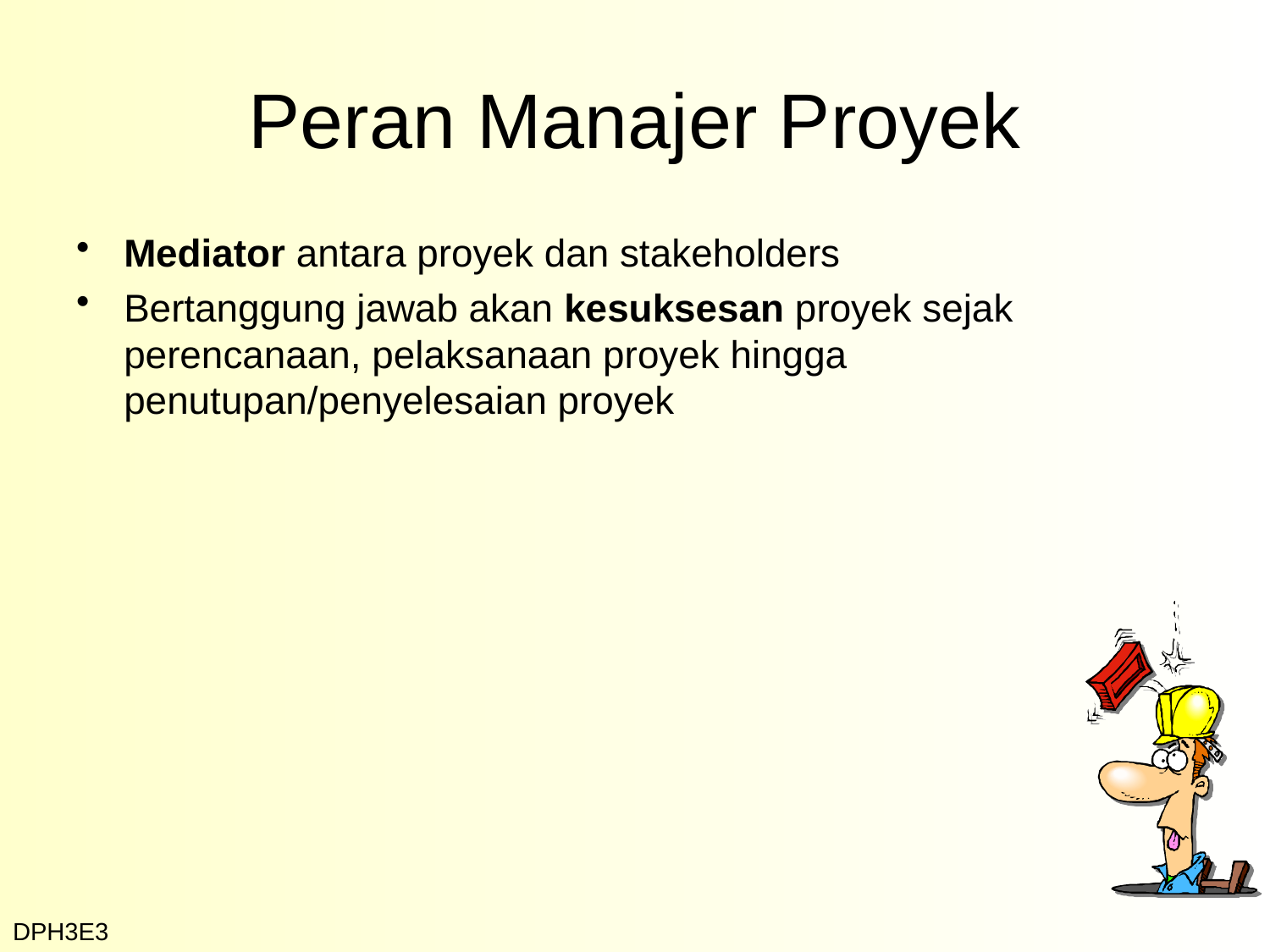

# Peran Manajer Proyek
Mediator antara proyek dan stakeholders
Bertanggung jawab akan kesuksesan proyek sejak perencanaan, pelaksanaan proyek hingga penutupan/penyelesaian proyek
DPH3E3